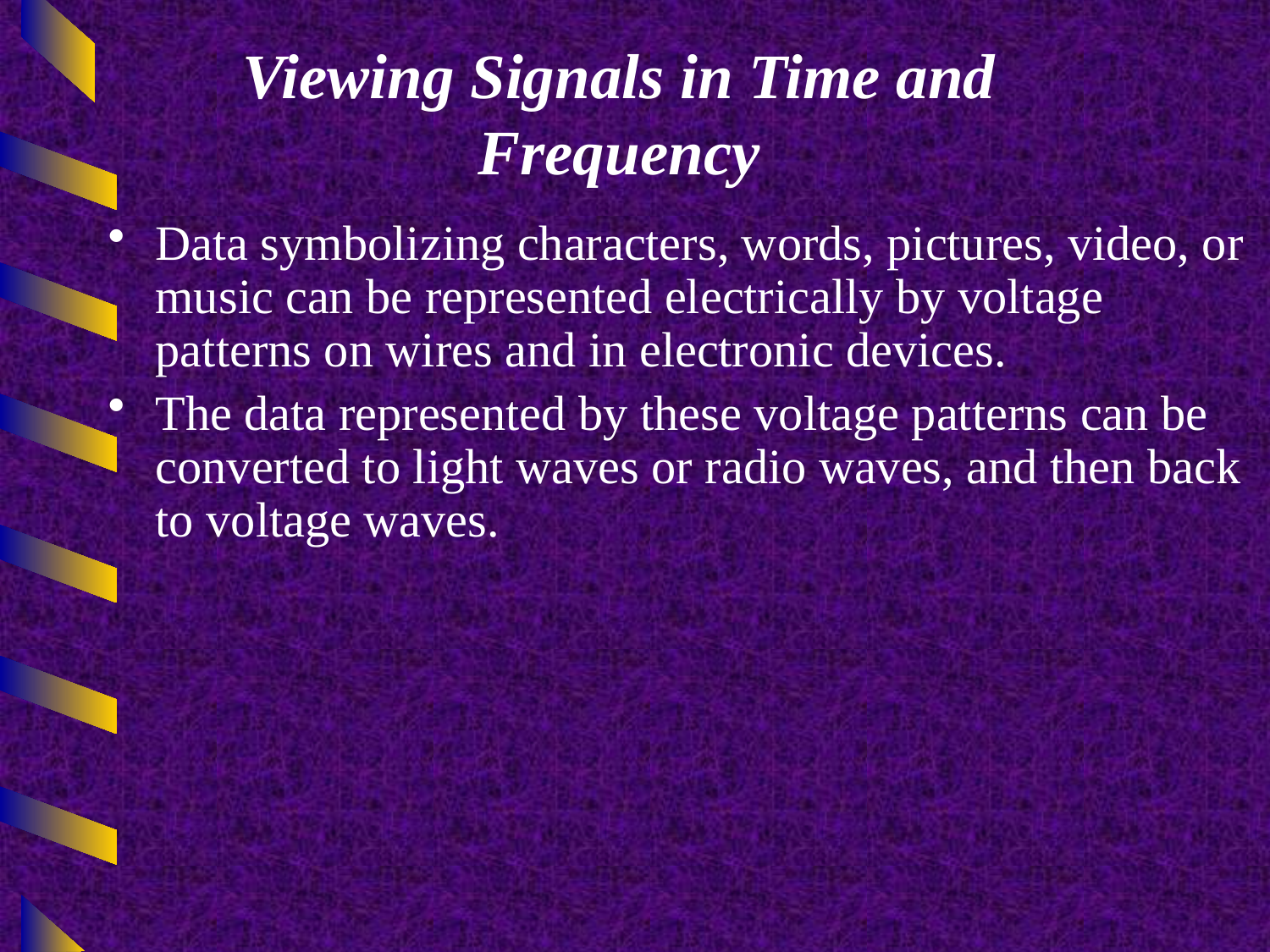

# Viewing Signals in Time and Frequency
Data symbolizing characters, words, pictures, video, or music can be represented electrically by voltage patterns on wires and in electronic devices.
The data represented by these voltage patterns can be converted to light waves or radio waves, and then back to voltage waves.